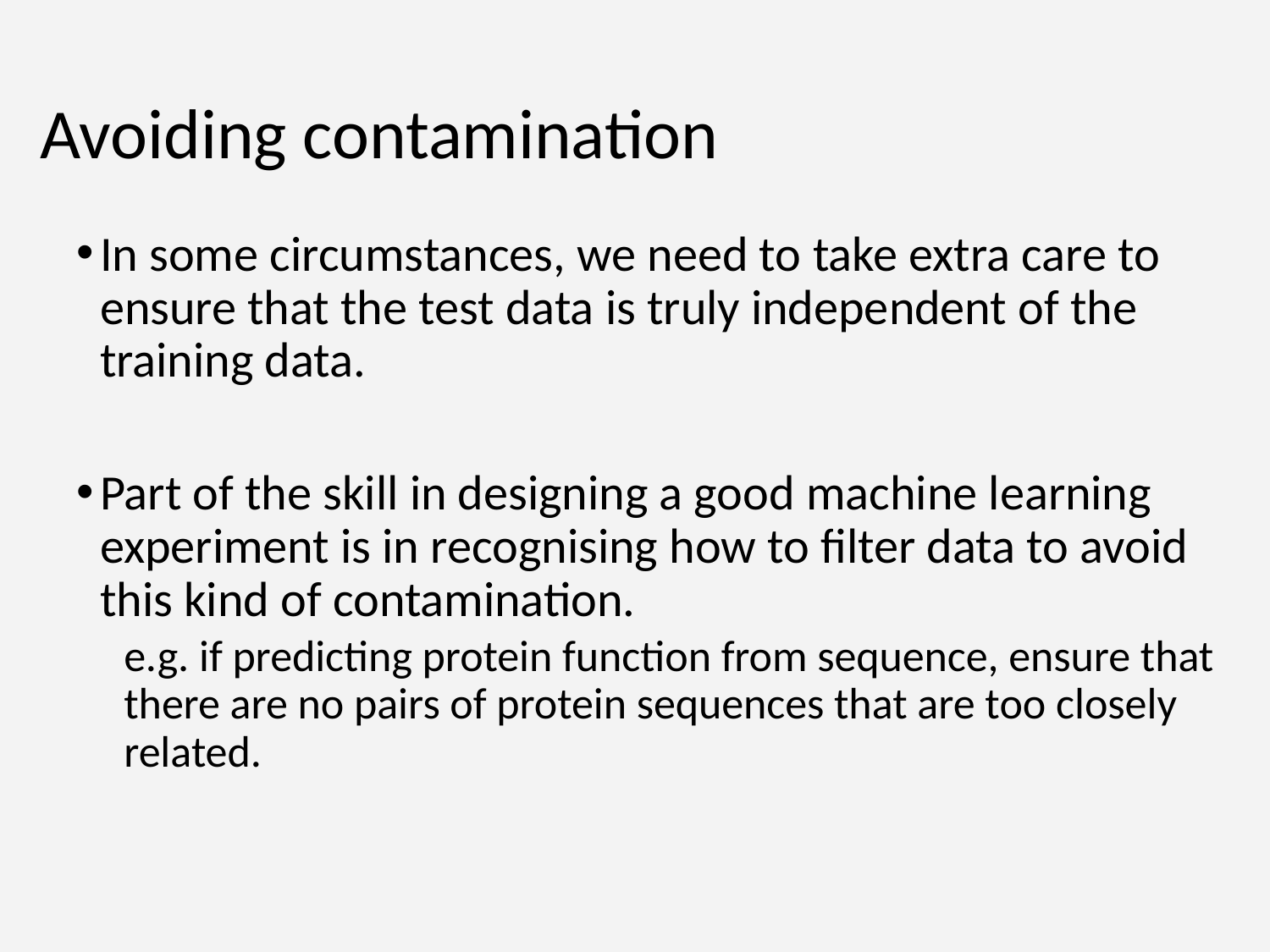

# Avoiding contamination
In some circumstances, we need to take extra care to ensure that the test data is truly independent of the training data.

Part of the skill in designing a good machine learning experiment is in recognising how to filter data to avoid this kind of contamination.
e.g. if predicting protein function from sequence, ensure that there are no pairs of protein sequences that are too closely related.